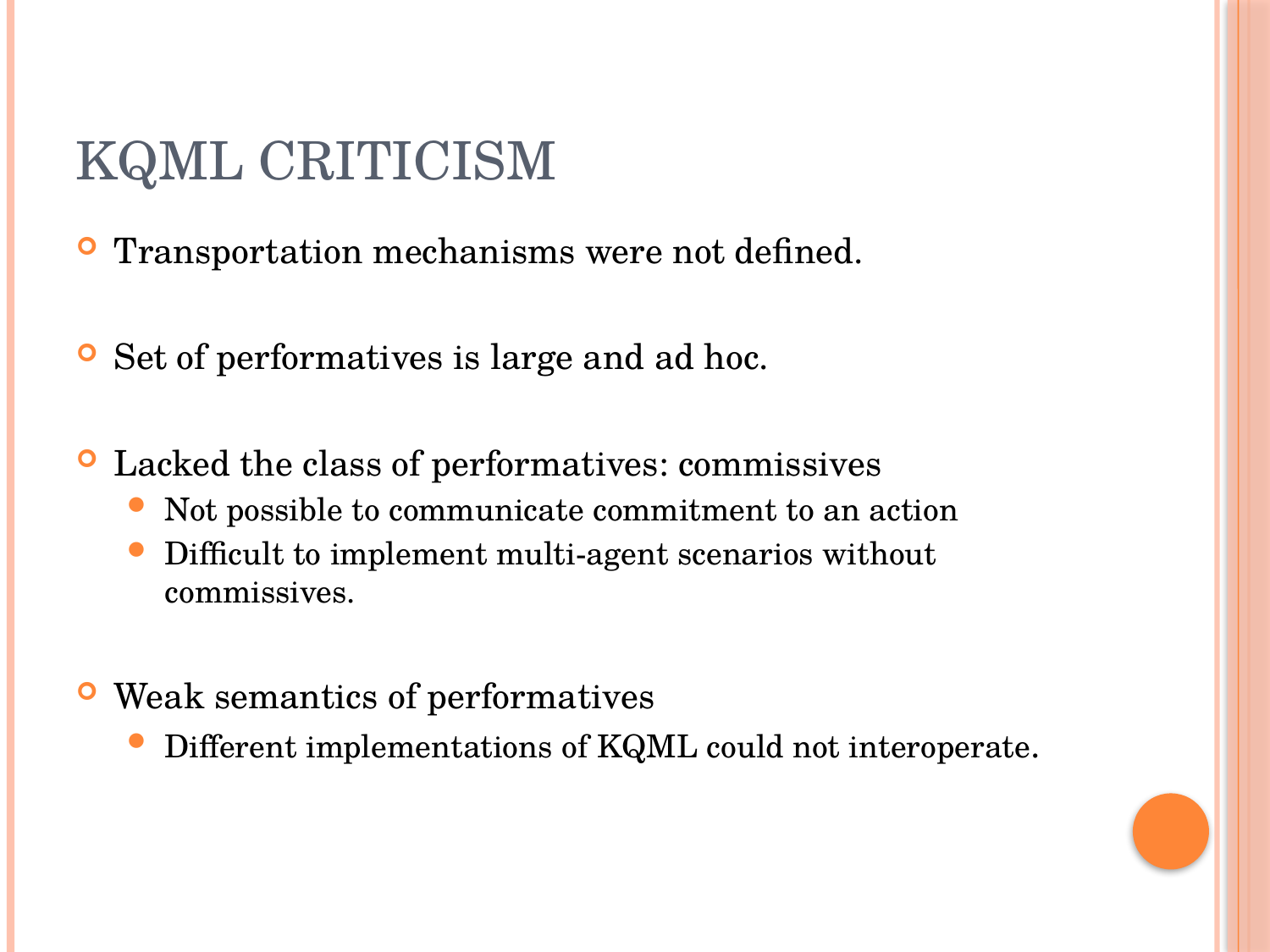

# KQML Criticism
Transportation mechanisms were not defined.

Set of performatives is large and ad hoc.

Lacked the class of performatives: commissives
Not possible to communicate commitment to an action
Difficult to implement multi-agent scenarios without commissives.

Weak semantics of performatives
Different implementations of KQML could not interoperate.